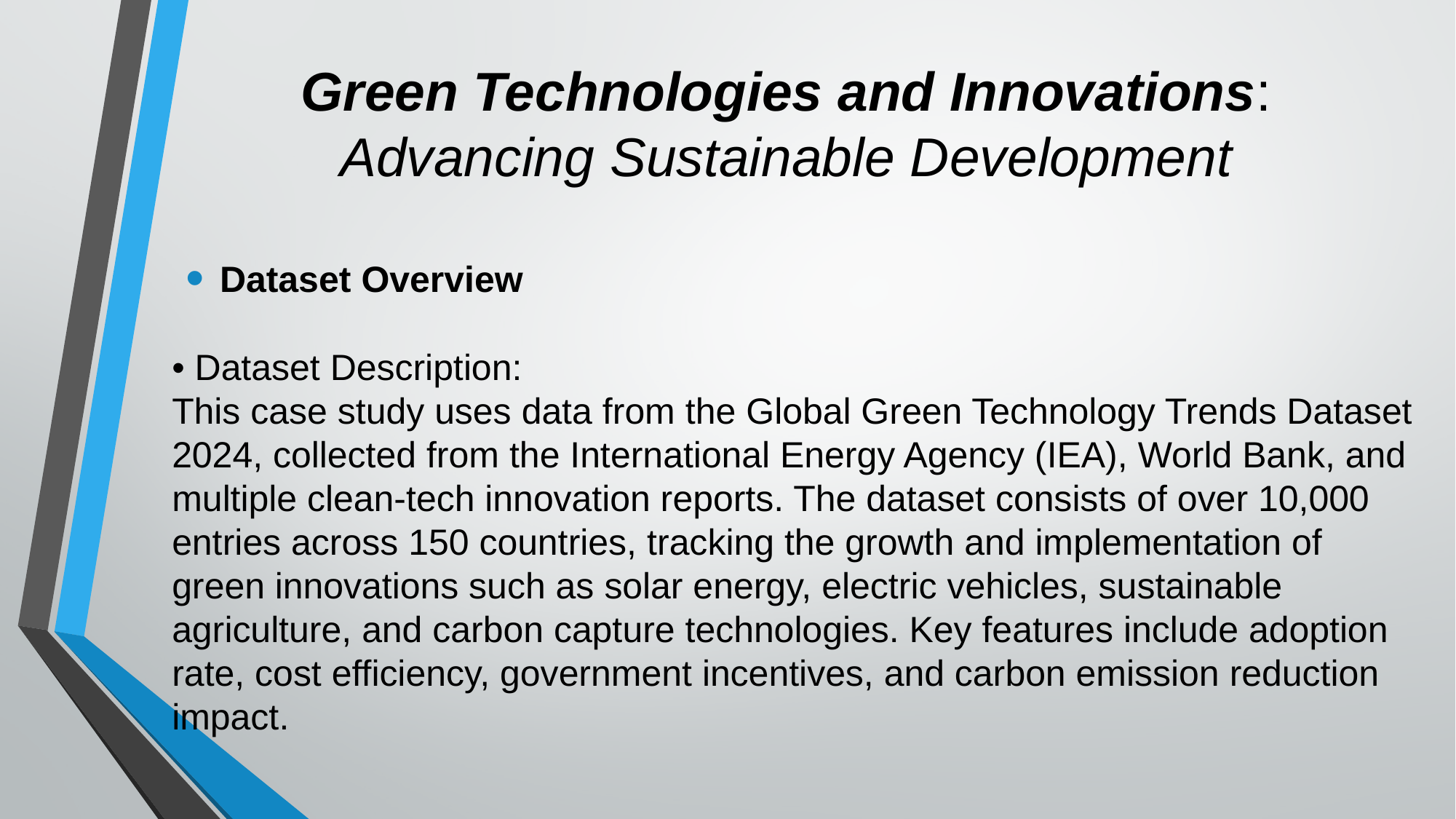

# Green Technologies and Innovations: Advancing Sustainable Development
Dataset Overview
• Dataset Description:
This case study uses data from the Global Green Technology Trends Dataset 2024, collected from the International Energy Agency (IEA), World Bank, and multiple clean-tech innovation reports. The dataset consists of over 10,000 entries across 150 countries, tracking the growth and implementation of green innovations such as solar energy, electric vehicles, sustainable agriculture, and carbon capture technologies. Key features include adoption rate, cost efficiency, government incentives, and carbon emission reduction impact.